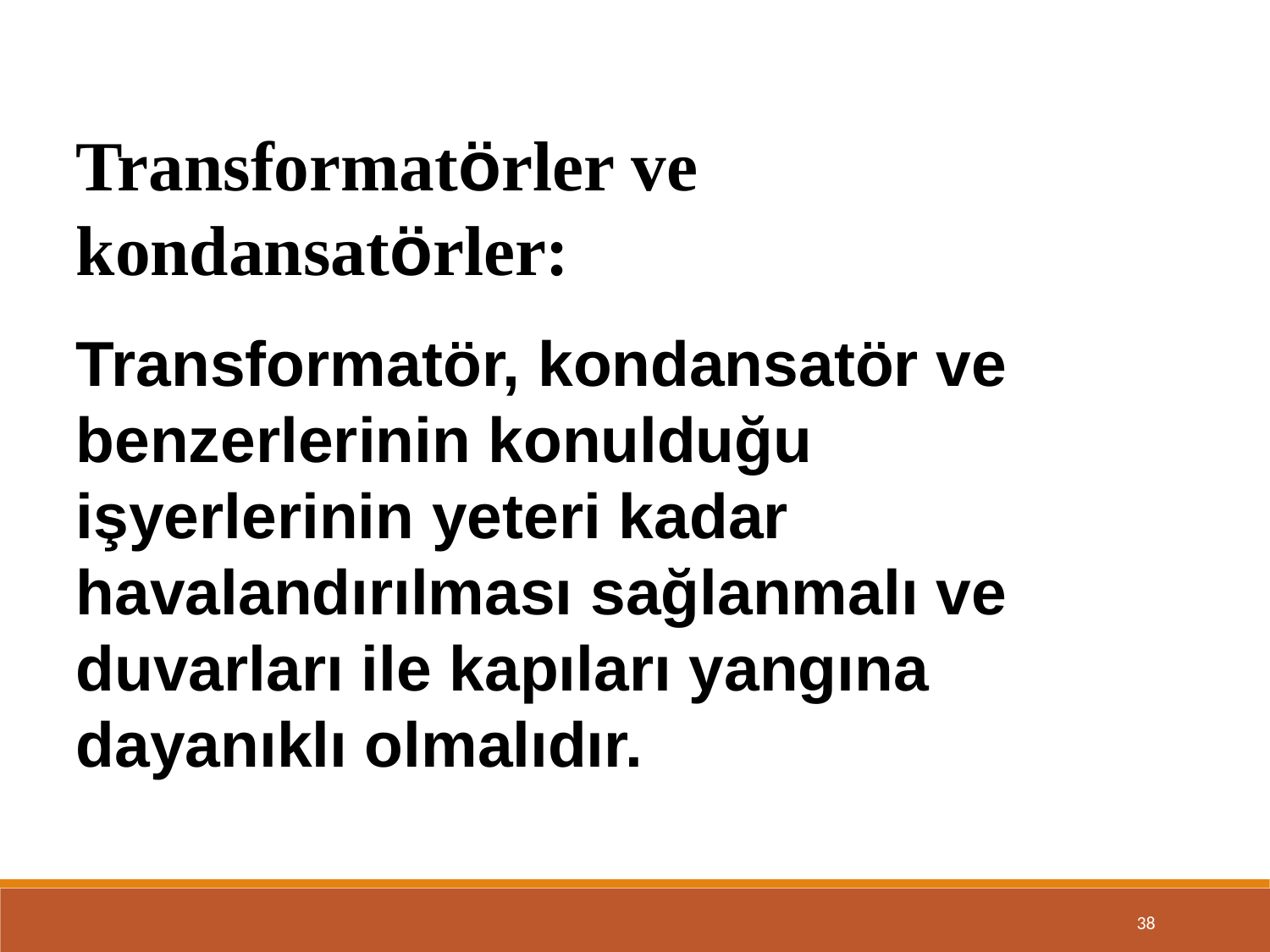

Transformatörler ve kondansatörler:

Transformatör, kondansatör ve benzerlerinin konulduğu işyerlerinin yeteri kadar havalandırılması sağlanmalı ve duvarları ile kapıları yangına dayanıklı olmalıdır.
38